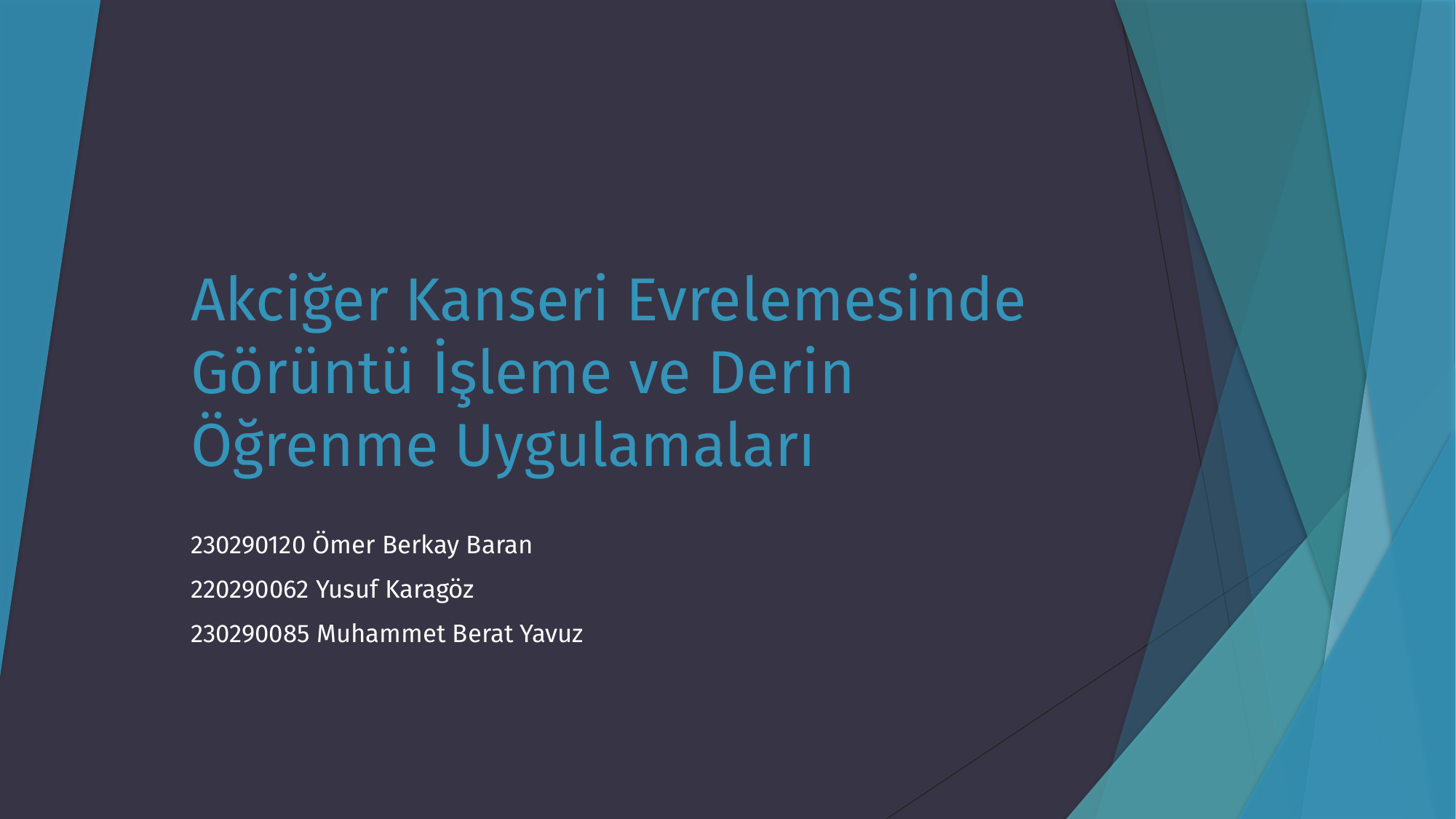

# Akciğer Kanseri Evrelemesinde Görüntü İşleme ve Derin Öğrenme Uygulamaları
230290120 Ömer Berkay Baran
220290062 Yusuf Karagöz
230290085 Muhammet Berat Yavuz